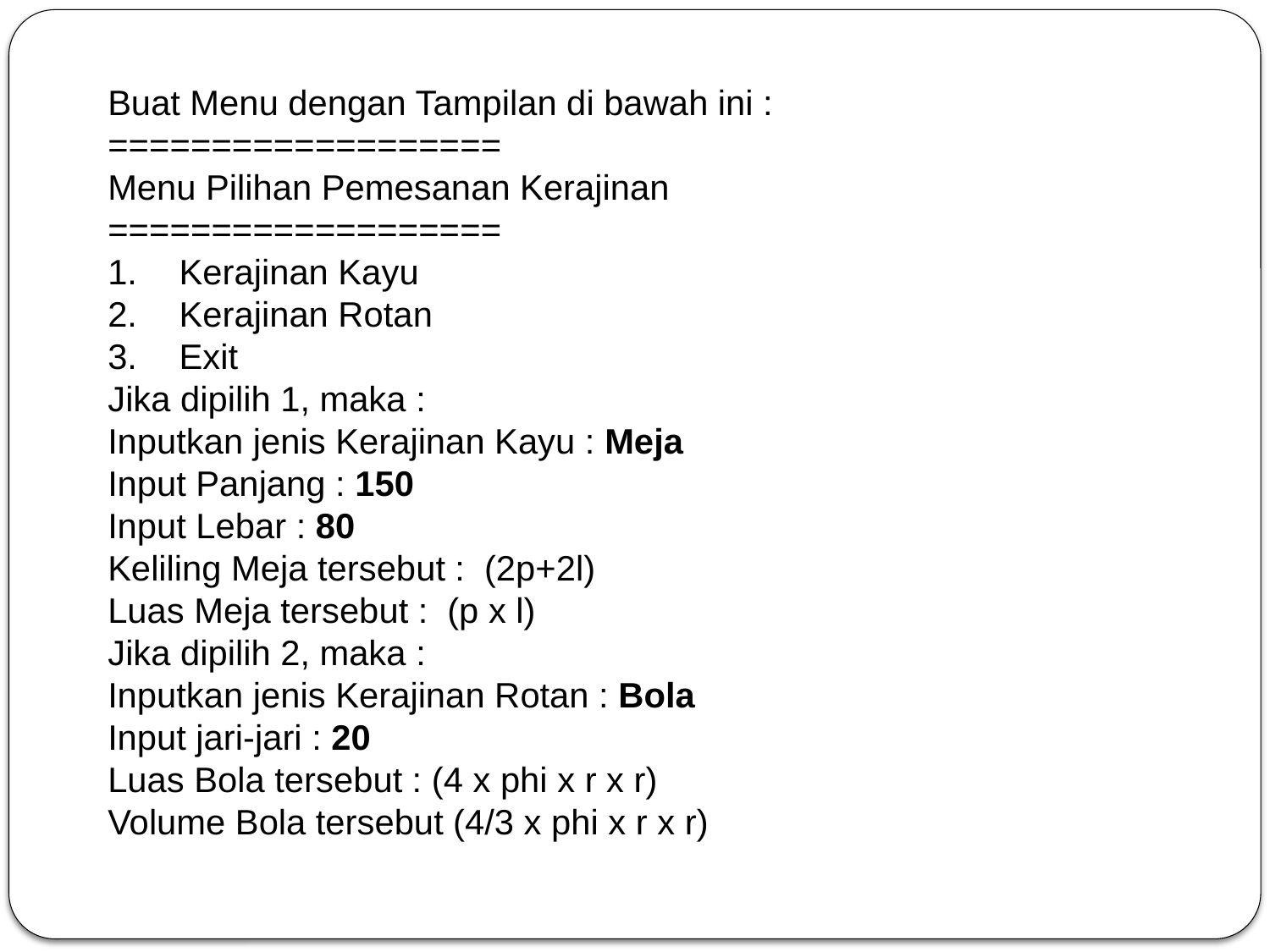

Buat Menu dengan Tampilan di bawah ini :
===================
Menu Pilihan Pemesanan Kerajinan
===================
Kerajinan Kayu
Kerajinan Rotan
Exit
Jika dipilih 1, maka :
Inputkan jenis Kerajinan Kayu : Meja
Input Panjang : 150
Input Lebar : 80
Keliling Meja tersebut :  (2p+2l)
Luas Meja tersebut :  (p x l)
Jika dipilih 2, maka :
Inputkan jenis Kerajinan Rotan : Bola
Input jari-jari : 20
Luas Bola tersebut : (4 x phi x r x r)
Volume Bola tersebut (4/3 x phi x r x r)